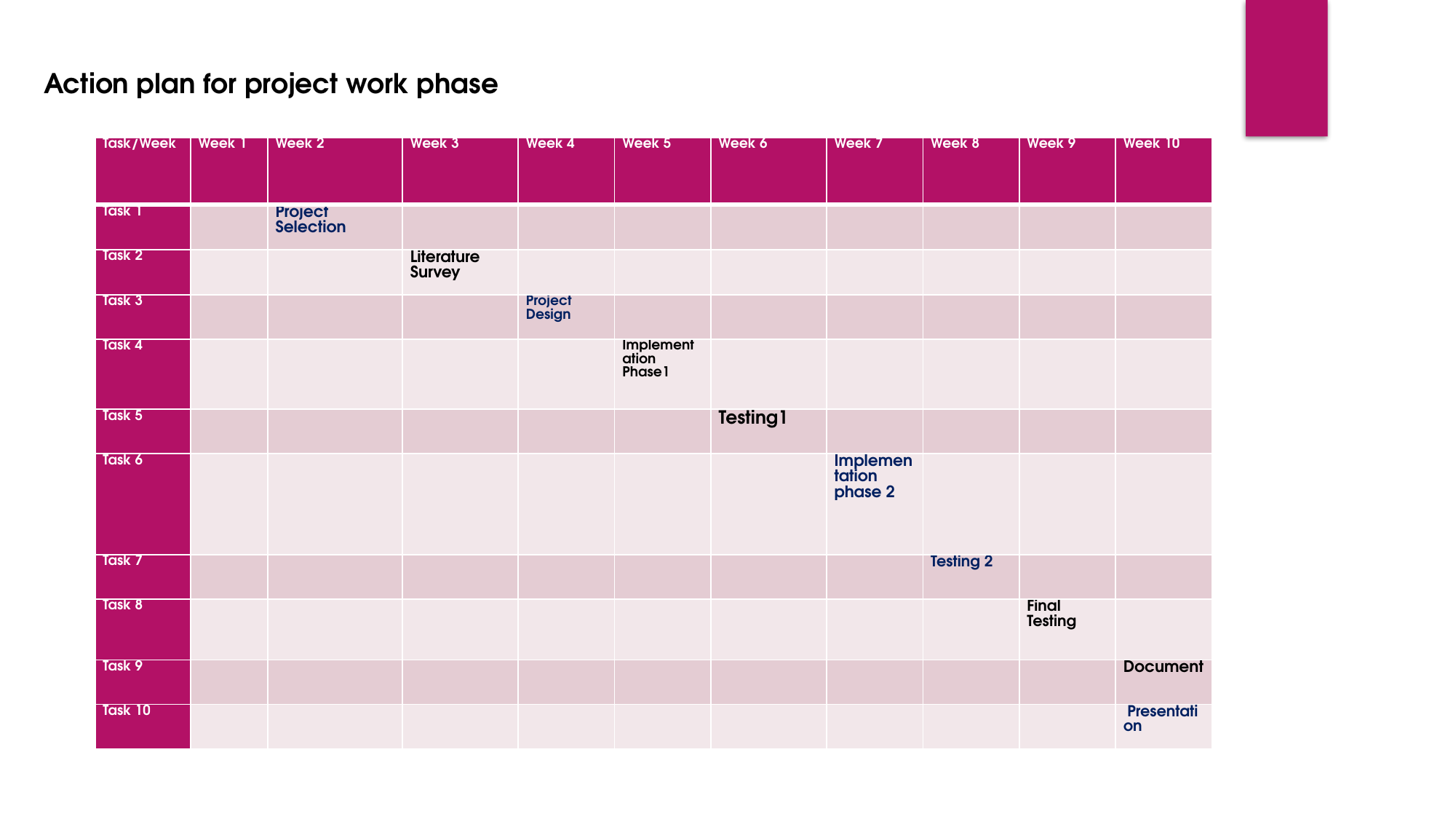

Action plan for project work phase
| Task/Week | Week 1 | Week 2 | Week 3 | Week 4 | Week 5 | Week 6 | Week 7 | Week 8 | Week 9 | Week 10 |
| --- | --- | --- | --- | --- | --- | --- | --- | --- | --- | --- |
| Task 1 |  | Project Selection |  |  |  |  |  |  |  |  |
| Task 2 |  |  | Literature Survey |  |  |  |  |  |  |  |
| Task 3 |  |  |  | Project Design |  |  |  |  |  |  |
| Task 4 |  |  |  |  | Implementation Phase1 |  |  |  |  |  |
| Task 5 |  |  |  |  |  | Testing1 |  |  |  |  |
| Task 6 |  |  |  |  |  |  | Implementation phase 2 |  |  |  |
| Task 7 |  |  |  |  |  |  |  | Testing 2 |  |  |
| Task 8 |  |  |  |  |  |  |  |  | Final Testing |  |
| Task 9 |  |  |  |  |  |  |  |  |  | Document |
| Task 10 |  |  |  |  |  |  |  |  |  | Presentation |